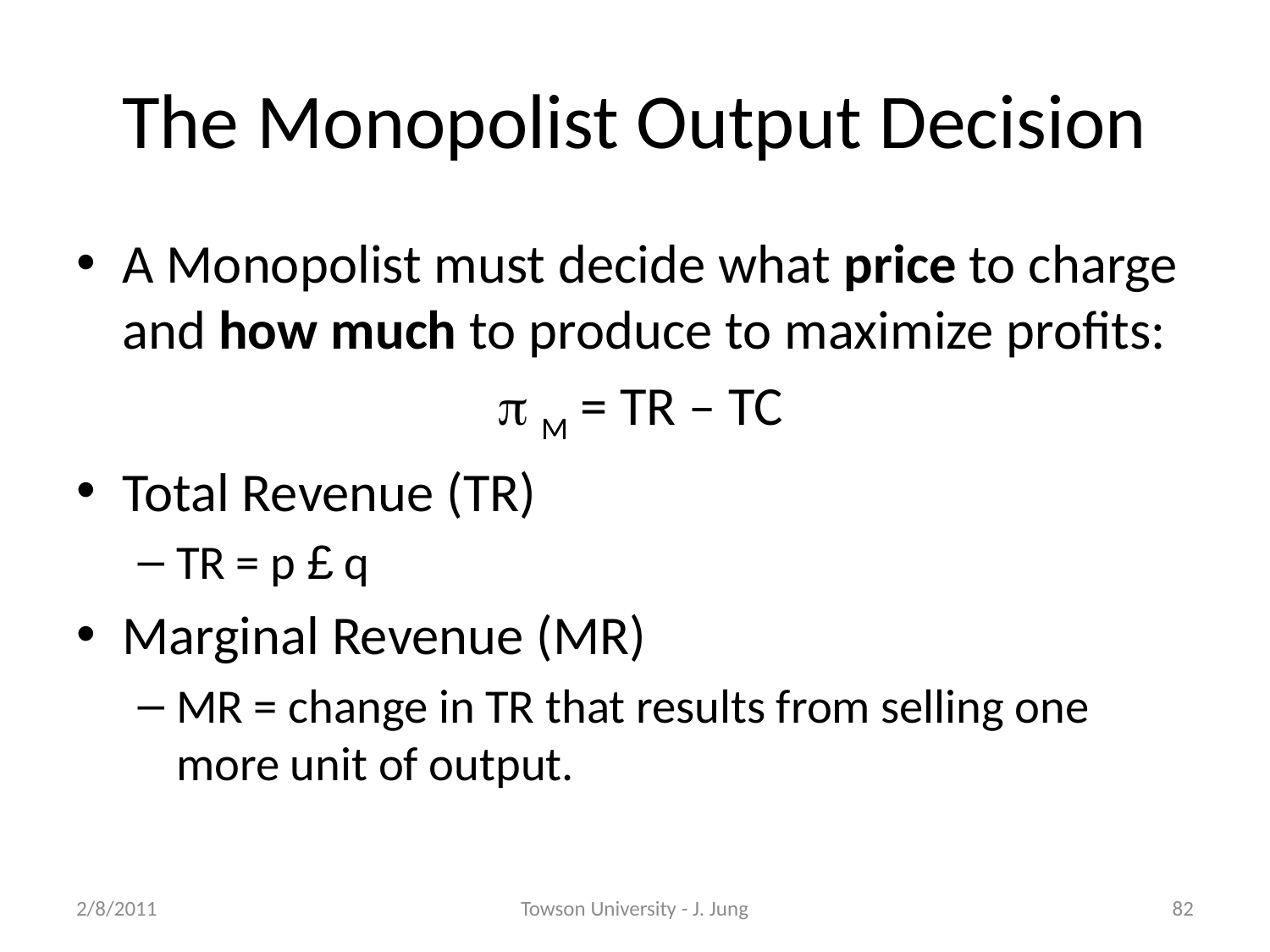

# The Monopolist Output Decision
A Monopolist must decide what price to charge and how much to produce to maximize profits:
 π M = TR – TC
Total Revenue (TR)
TR = p £ q
Marginal Revenue (MR)
MR = change in TR that results from selling one more unit of output.

2/8/2011
Towson University - J. Jung
82